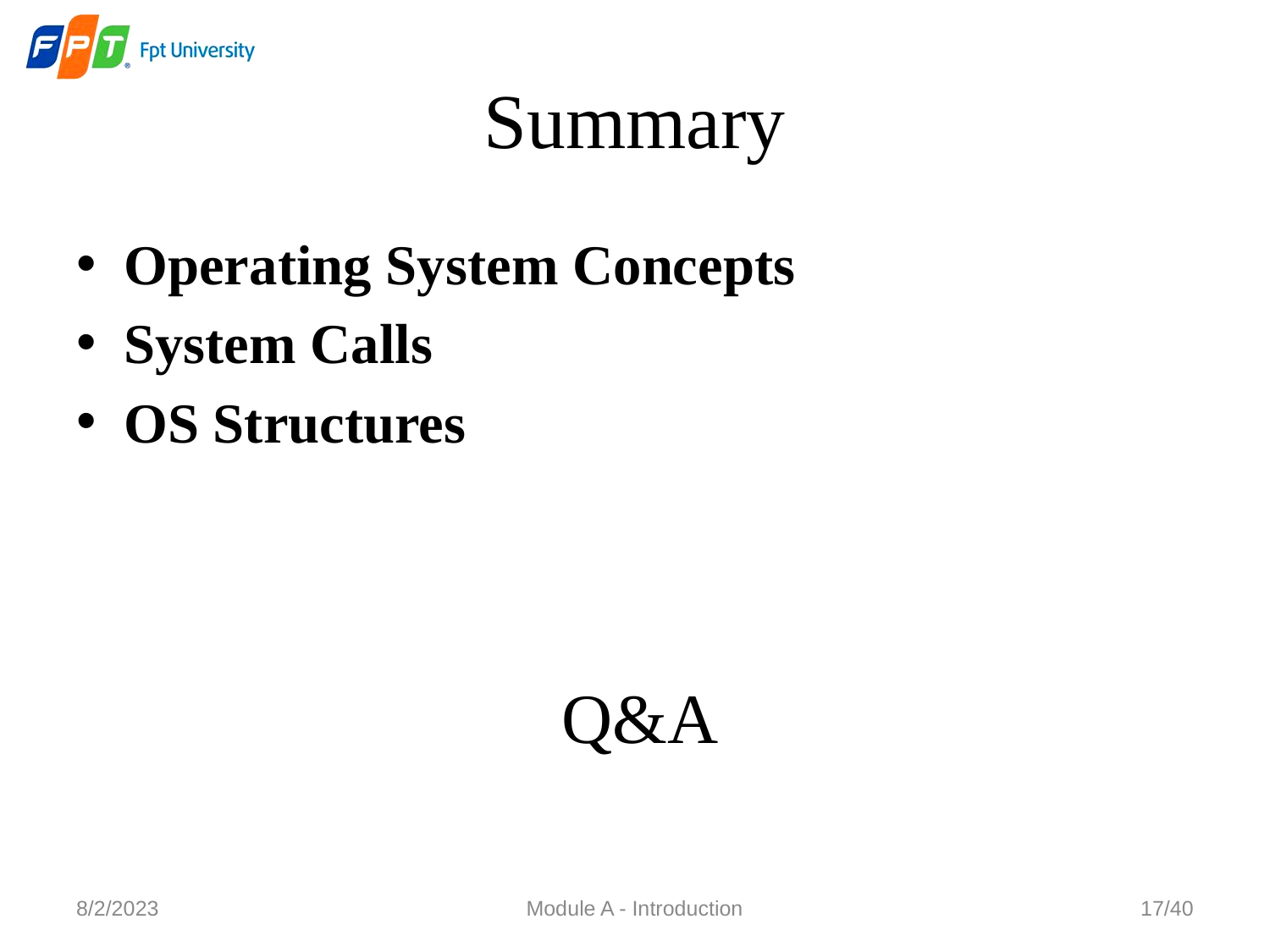

# Summary
Operating System Concepts
System Calls
OS Structures

Q&A
8/2/2023
Module A - Introduction
17/40